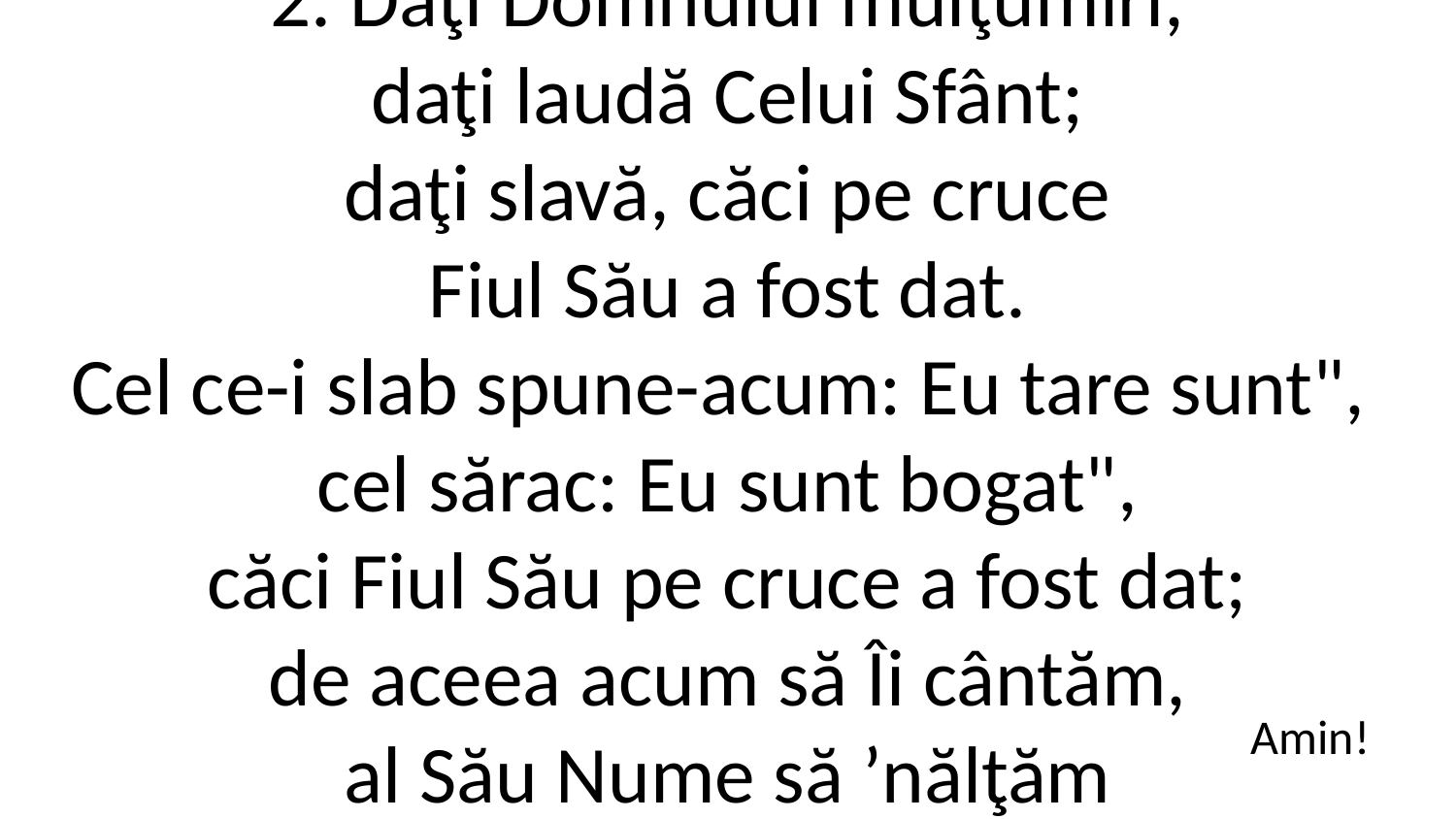

2. Daţi Domnului mulţumiri,
daţi laudă Celui Sfânt;
daţi slavă, căci pe cruce
Fiul Său a fost dat.
Cel ce-i slab spune-acum: Eu tare sunt",
cel sărac: Eu sunt bogat",
căci Fiul Său pe cruce a fost dat;
de aceea acum să Îi cântăm,
al Său Nume să ʼnălţăm
și pe Isus să-L preamărim cu toţi! Veniţi!

Amin!